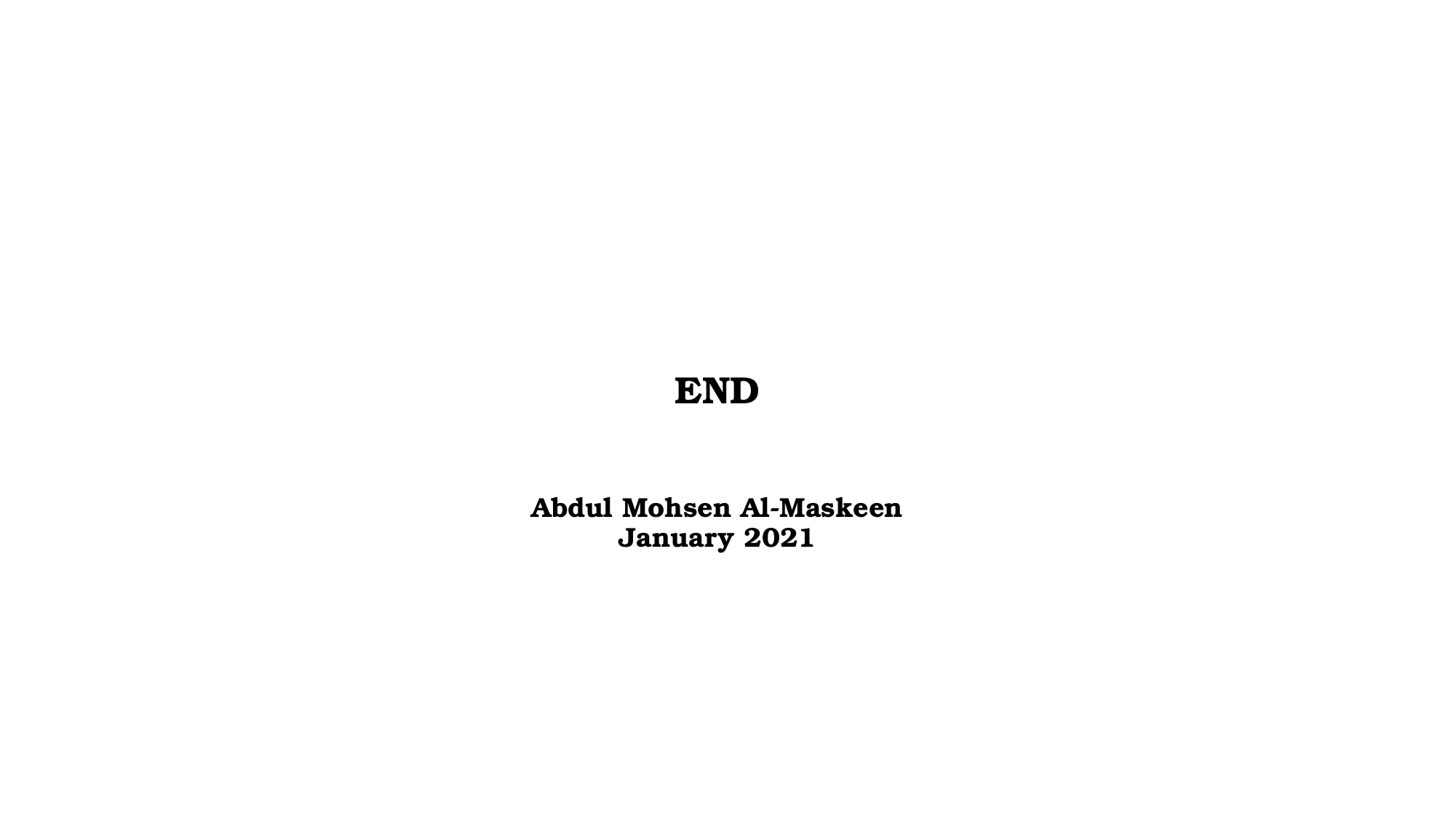

# END Abdul Mohsen Al-Maskeen January 2021